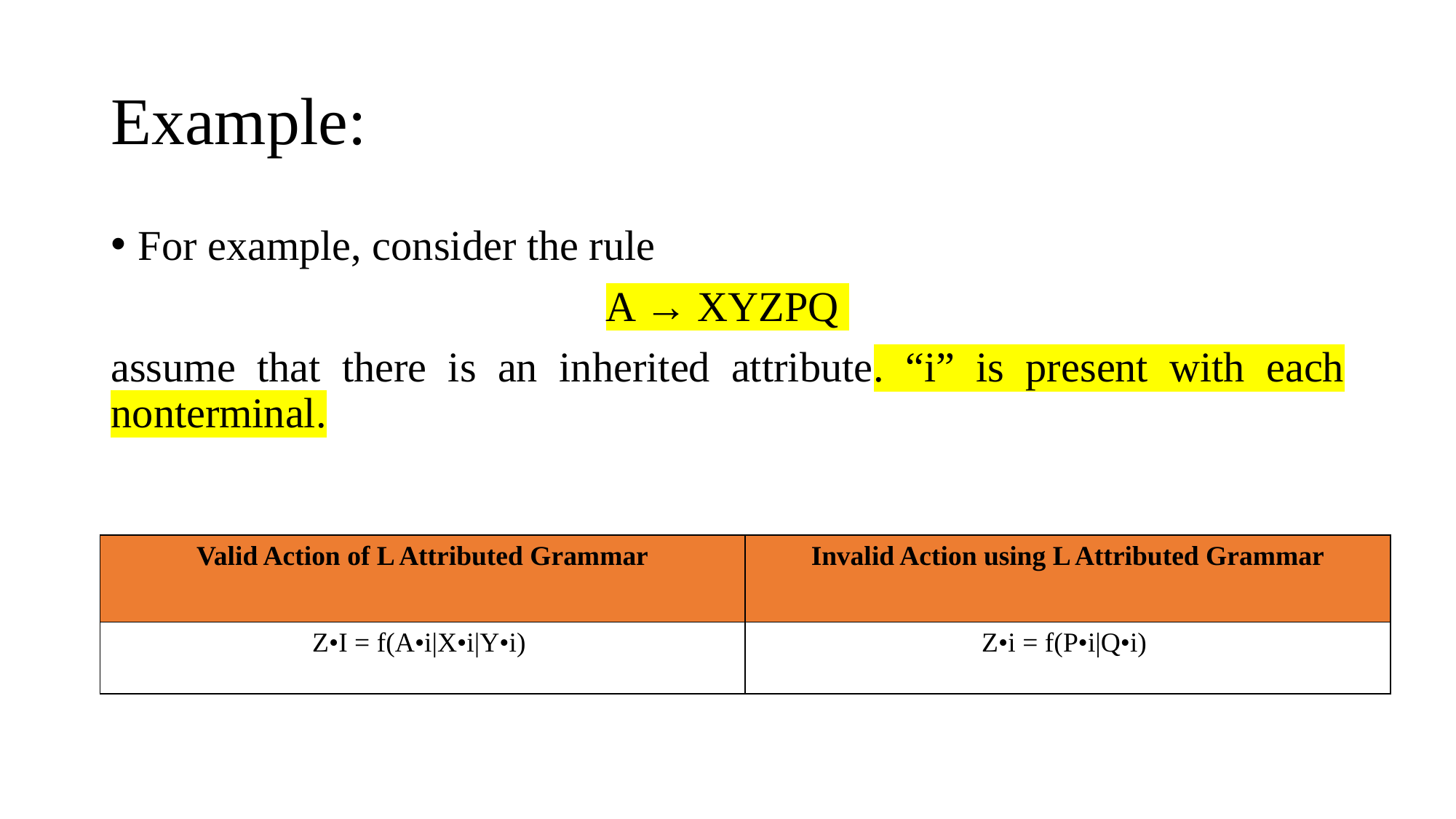

# Example:
For example, consider the rule
A → XYZPQ
assume that there is an inherited attribute. “i” is present with each nonterminal.

| Valid Action of L Attributed Grammar | Invalid Action using L Attributed Grammar |
| --- | --- |
| Z•I = f(A•i|X•i|Y•i) | Z•i = f(P•i|Q•i) |